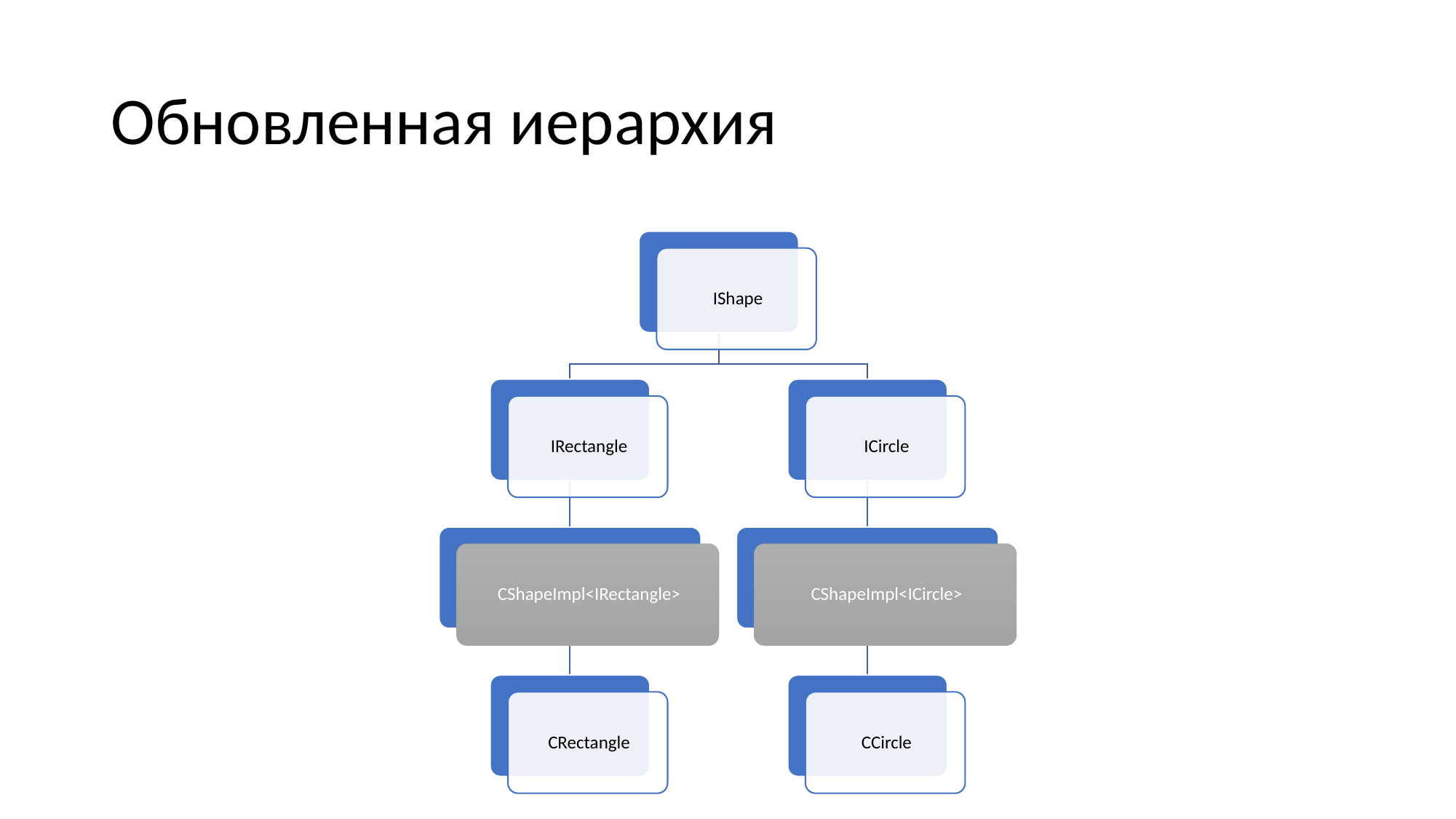

# Обновленная иерархия
IShape
IRectangle
СShapeImpl<IRectangle>
CRectangle
ICircle
СShapeImpl<ICircle>
CCircle